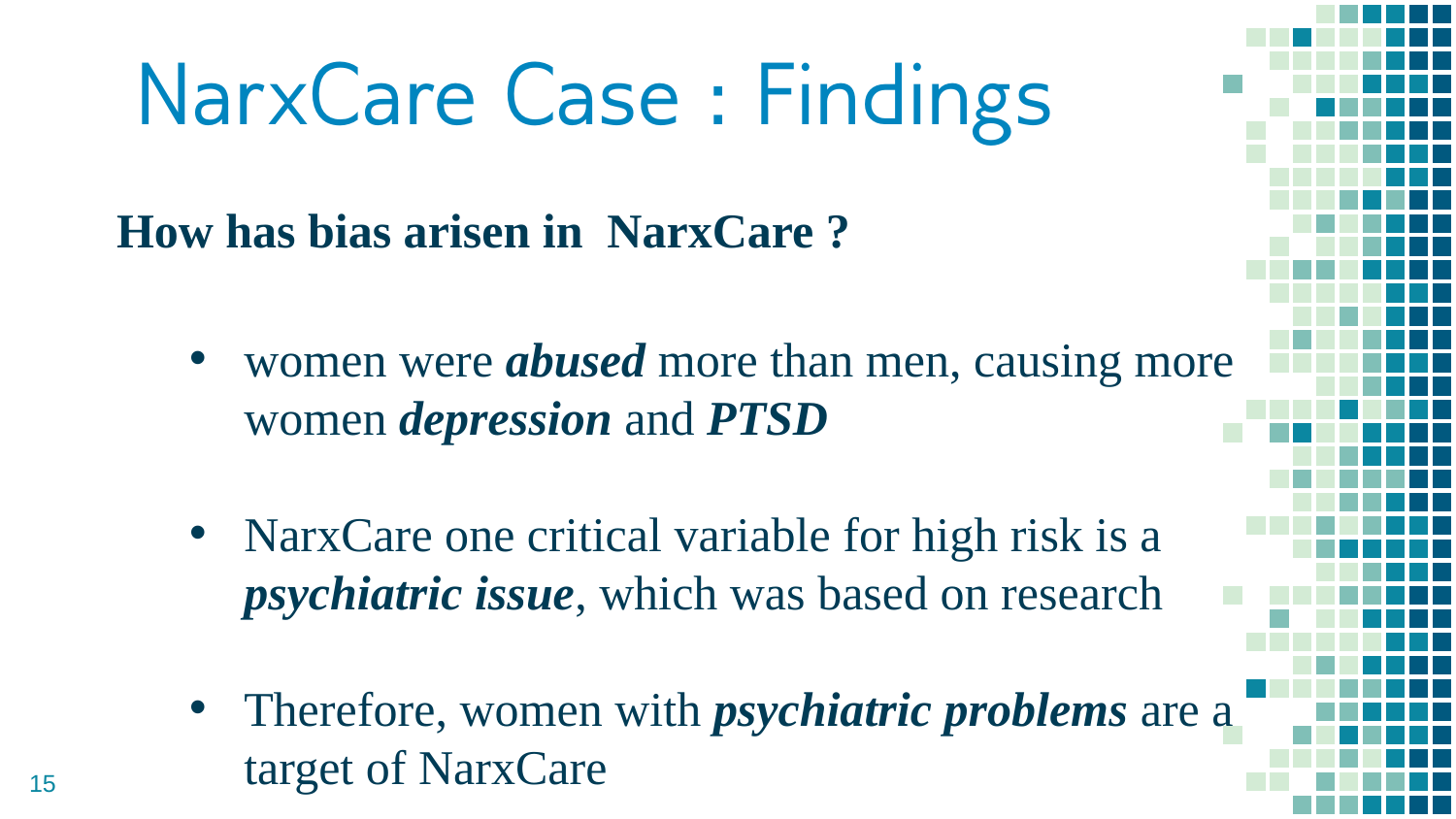

NarxCare Case : Findings
How has bias arisen in  NarxCare ?

women were abused more than men, causing more women depression and PTSD

NarxCare one critical variable for high risk is a psychiatric issue, which was based on research

Therefore, women with psychiatric problems are a target of NarxCare

15